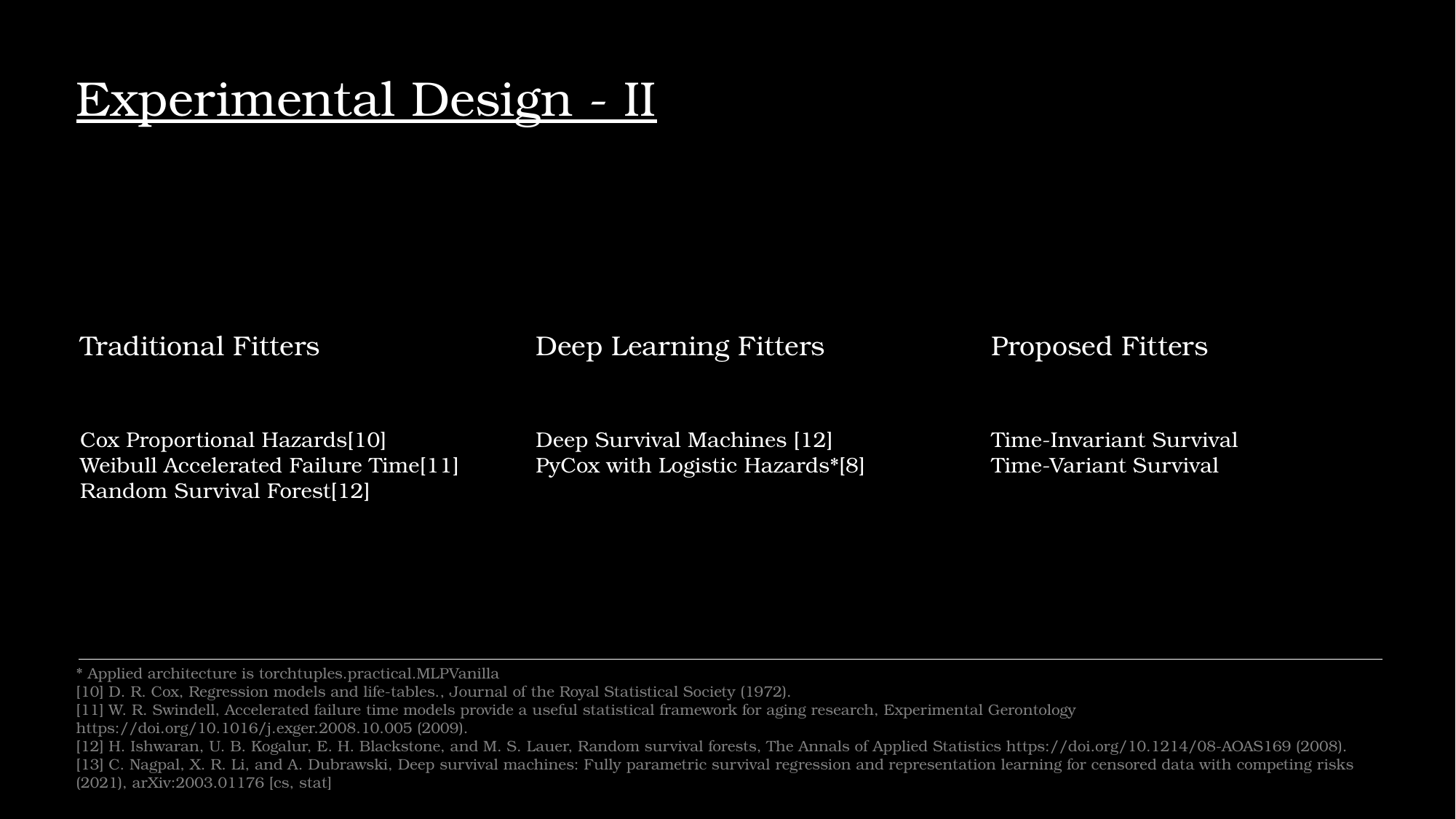

Experimental Design - II
Traditional Fitters
Deep Learning Fitters
Proposed Fitters
Cox Proportional Hazards[10]
Weibull Accelerated Failure Time[11]
Random Survival Forest[12]
Deep Survival Machines [12]
PyCox with Logistic Hazards*[8]
Time-Invariant Survival
Time-Variant Survival
* Applied architecture is torchtuples.practical.MLPVanilla
[10] D. R. Cox, Regression models and life-tables., Journal of the Royal Statistical Society (1972).
[11] W. R. Swindell, Accelerated failure time models provide a useful statistical framework for aging research, Experimental Gerontology https://doi.org/10.1016/j.exger.2008.10.005 (2009).
[12] H. Ishwaran, U. B. Kogalur, E. H. Blackstone, and M. S. Lauer, Random survival forests, The Annals of Applied Statistics https://doi.org/10.1214/08-AOAS169 (2008).
[13] C. Nagpal, X. R. Li, and A. Dubrawski, Deep survival machines: Fully parametric survival regression and representation learning for censored data with competing risks (2021), arXiv:2003.01176 [cs, stat]